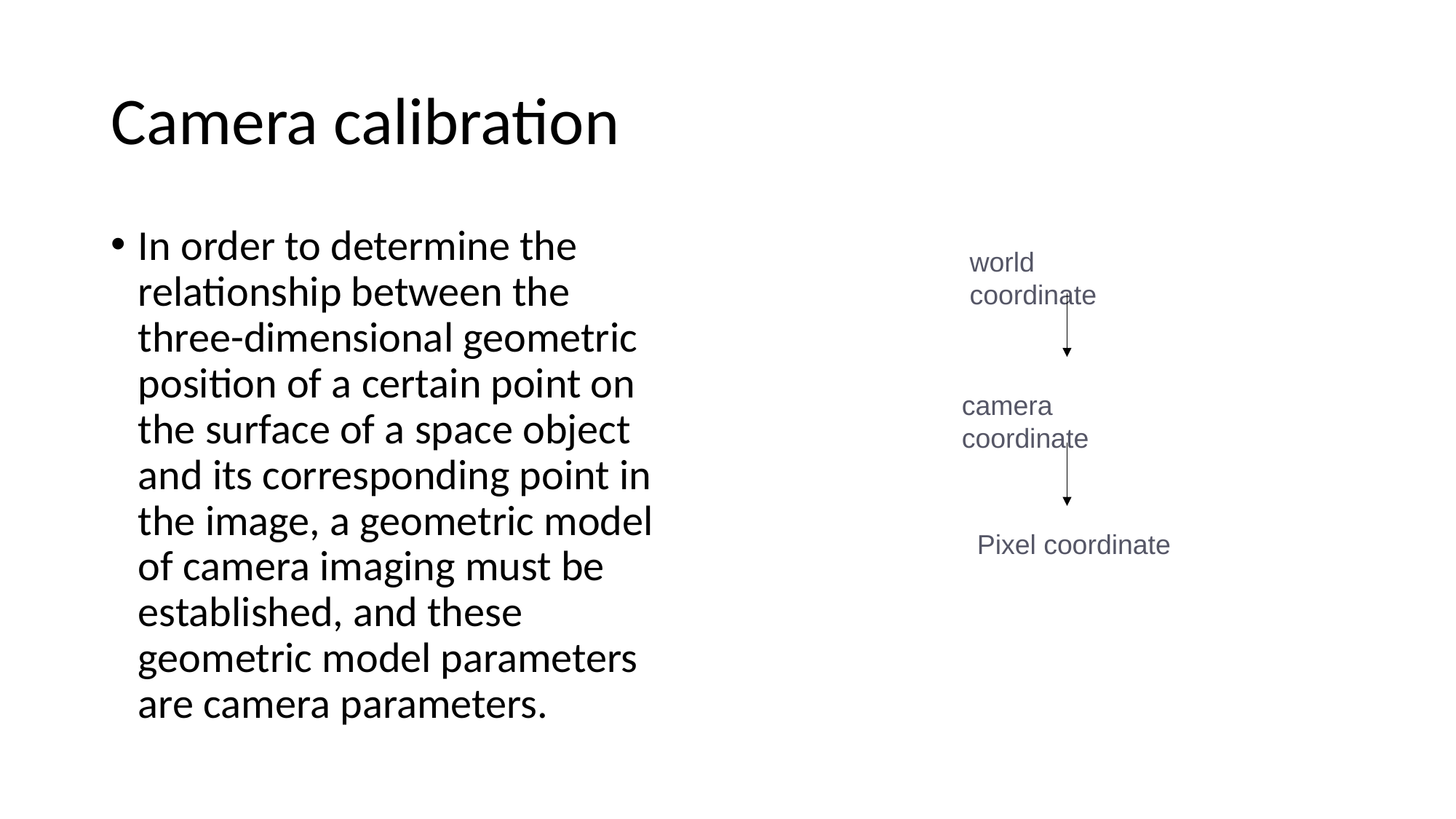

# Camera calibration
In order to determine the relationship between the three-dimensional geometric position of a certain point on the surface of a space object and its corresponding point in the image, a geometric model of camera imaging must be established, and these geometric model parameters are camera parameters.
world coordinate
camera coordinate
Pixel coordinate